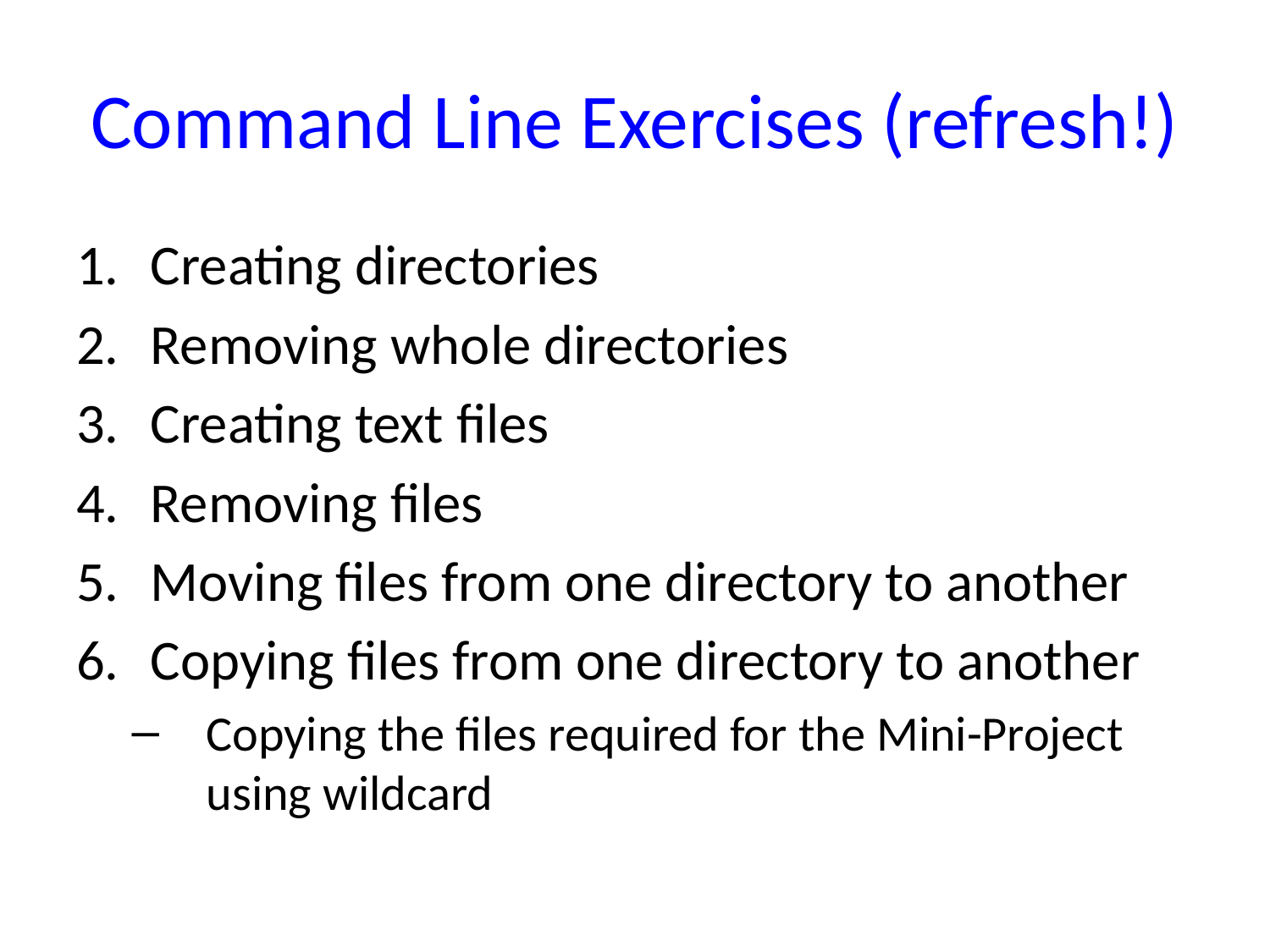

# Command Line Exercises (refresh!)
Creating directories
Removing whole directories
Creating text files
Removing files
Moving files from one directory to another
Copying files from one directory to another
Copying the files required for the Mini-Project using wildcard